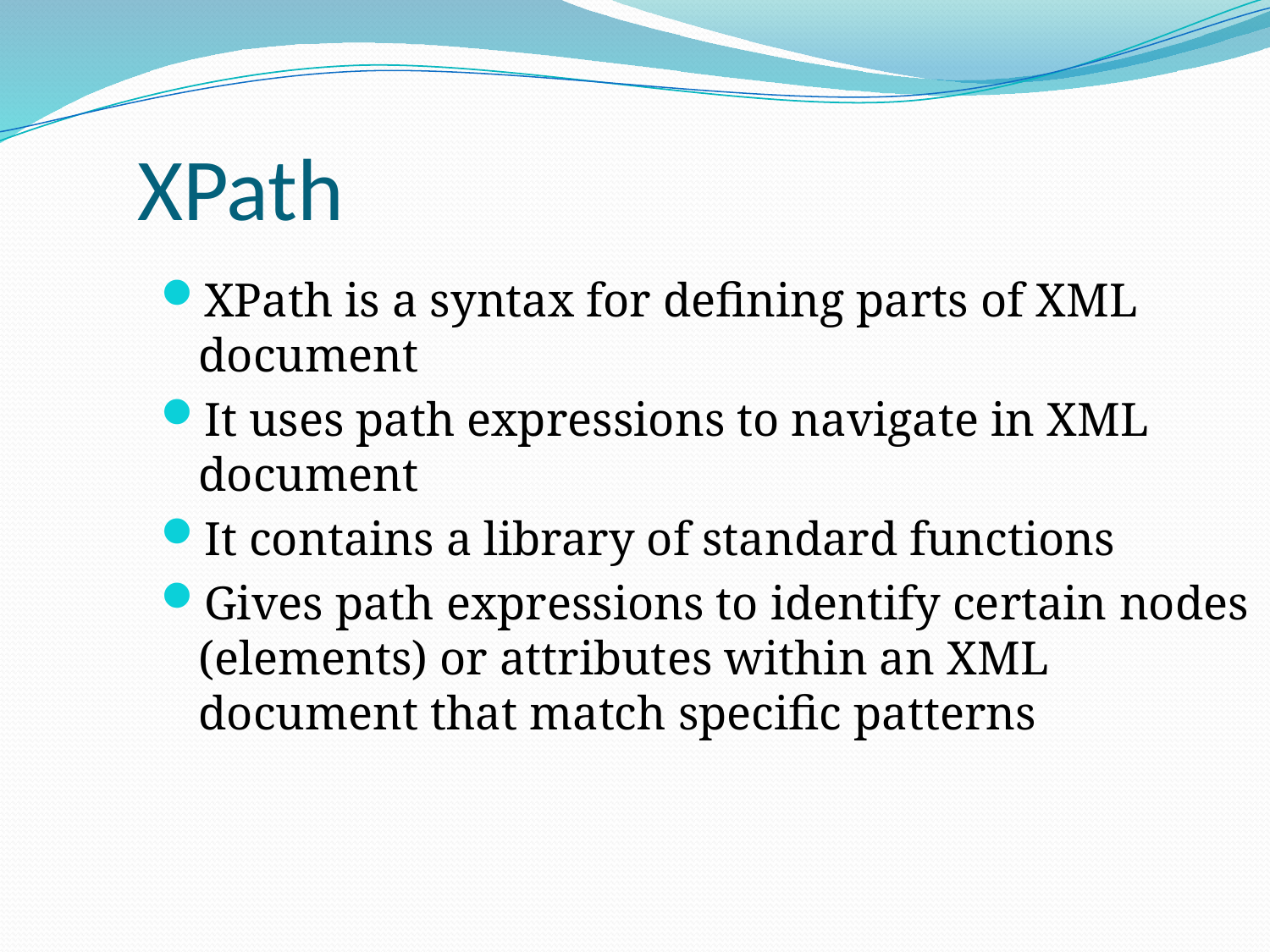

XPath
XPath is a syntax for defining parts of XML document
It uses path expressions to navigate in XML document
It contains a library of standard functions
Gives path expressions to identify certain nodes (elements) or attributes within an XML document that match specific patterns